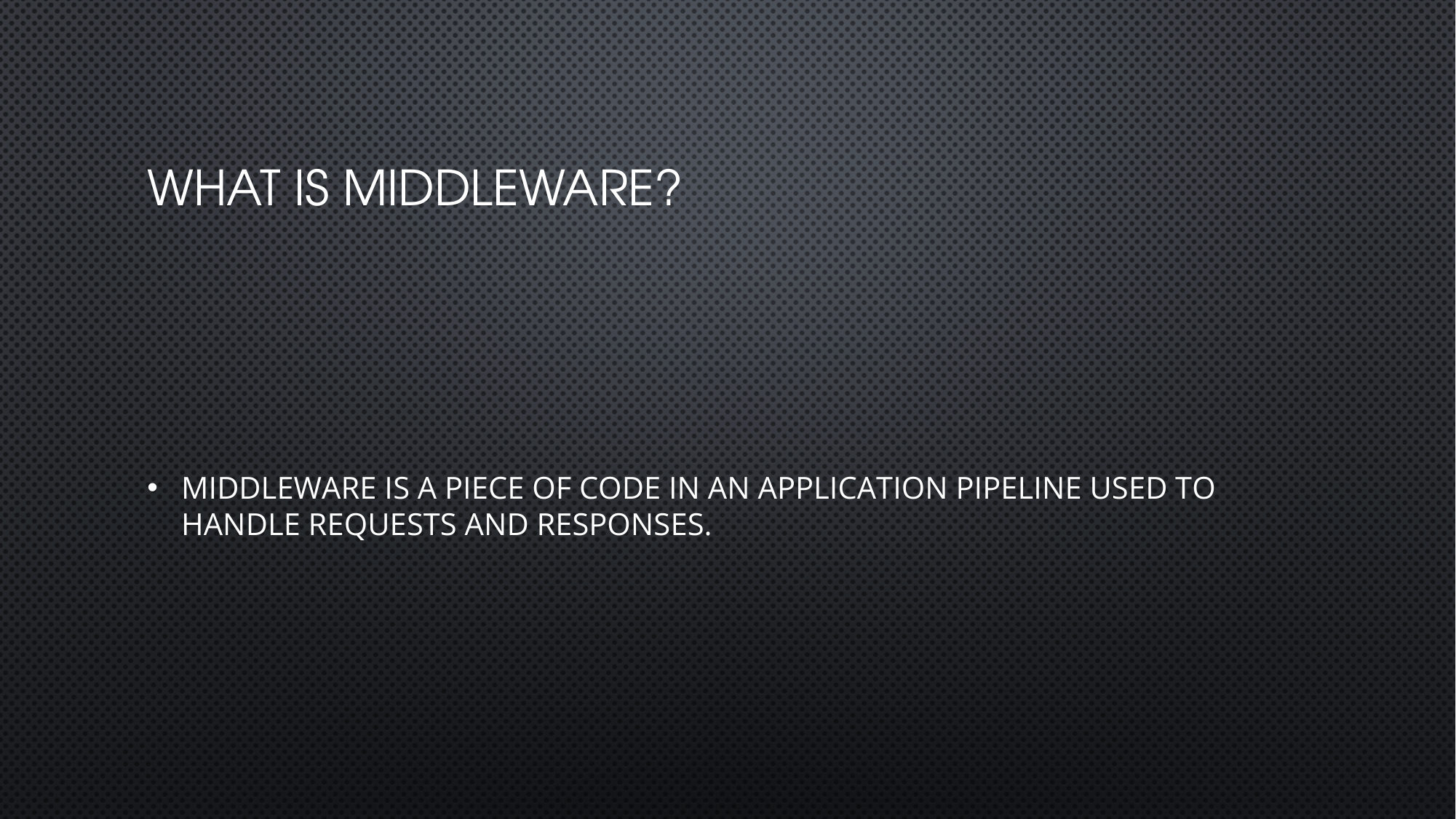

# What is middleware?
Middleware is a piece of code in an application pipeline used to handle requests and responses.